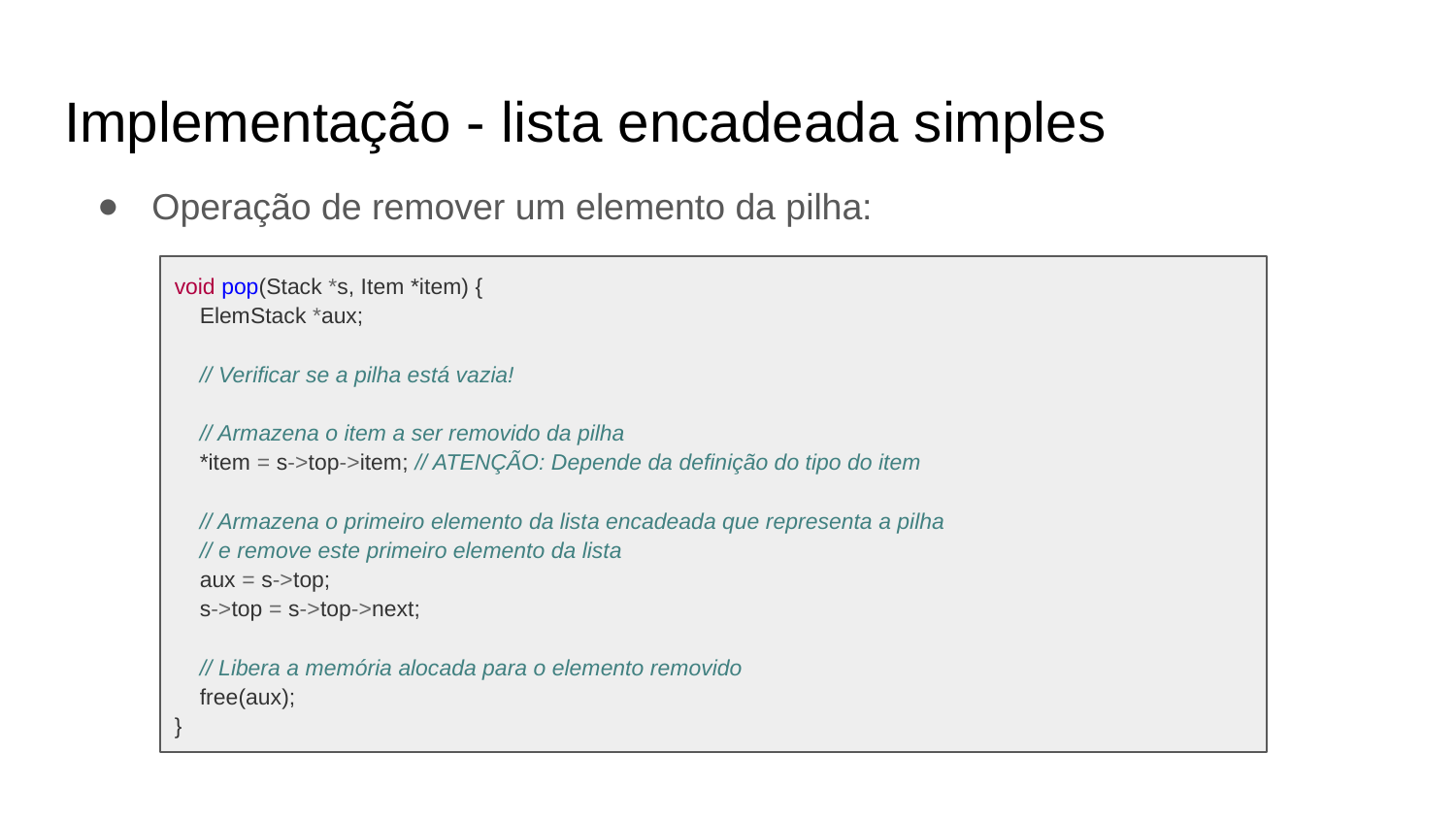

Implementação - lista encadeada simples
Operação de remover um elemento da pilha:

void pop(Stack *s, Item *item) {
    ElemStack *aux;

    // Verificar se a pilha está vazia!

    // Armazena o item a ser removido da pilha
    *item = s->top->item; // ATENÇÃO: Depende da definição do tipo do item

    // Armazena o primeiro elemento da lista encadeada que representa a pilha
    // e remove este primeiro elemento da lista
    aux = s->top;
    s->top = s->top->next;

    // Libera a memória alocada para o elemento removido
    free(aux);
}